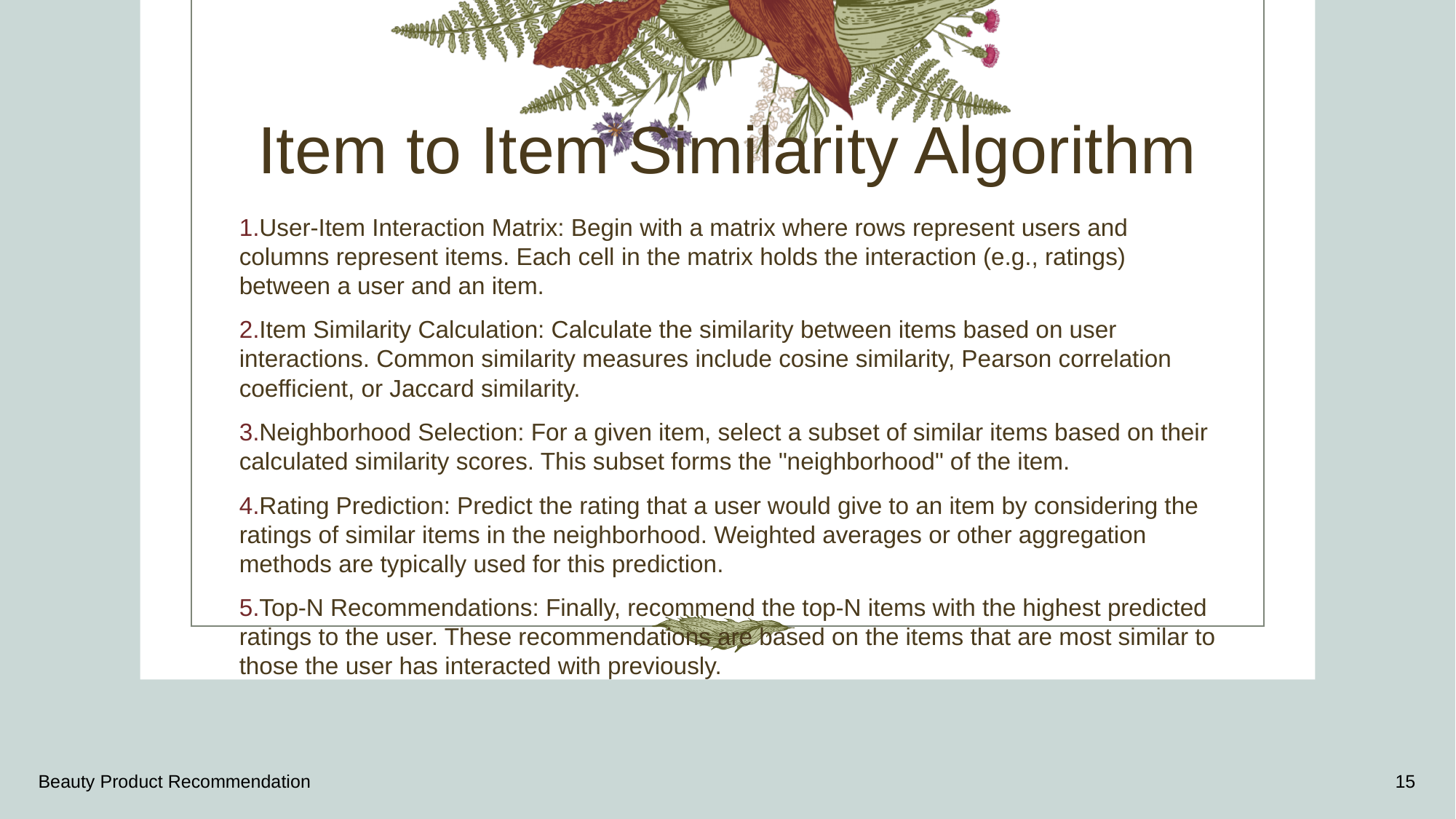

# Item to Item Similarity Algorithm
User-Item Interaction Matrix: Begin with a matrix where rows represent users and columns represent items. Each cell in the matrix holds the interaction (e.g., ratings) between a user and an item.
Item Similarity Calculation: Calculate the similarity between items based on user interactions. Common similarity measures include cosine similarity, Pearson correlation coefficient, or Jaccard similarity.
Neighborhood Selection: For a given item, select a subset of similar items based on their calculated similarity scores. This subset forms the "neighborhood" of the item.
Rating Prediction: Predict the rating that a user would give to an item by considering the ratings of similar items in the neighborhood. Weighted averages or other aggregation methods are typically used for this prediction.
Top-N Recommendations: Finally, recommend the top-N items with the highest predicted ratings to the user. These recommendations are based on the items that are most similar to those the user has interacted with previously.
Beauty Product Recommendation
15